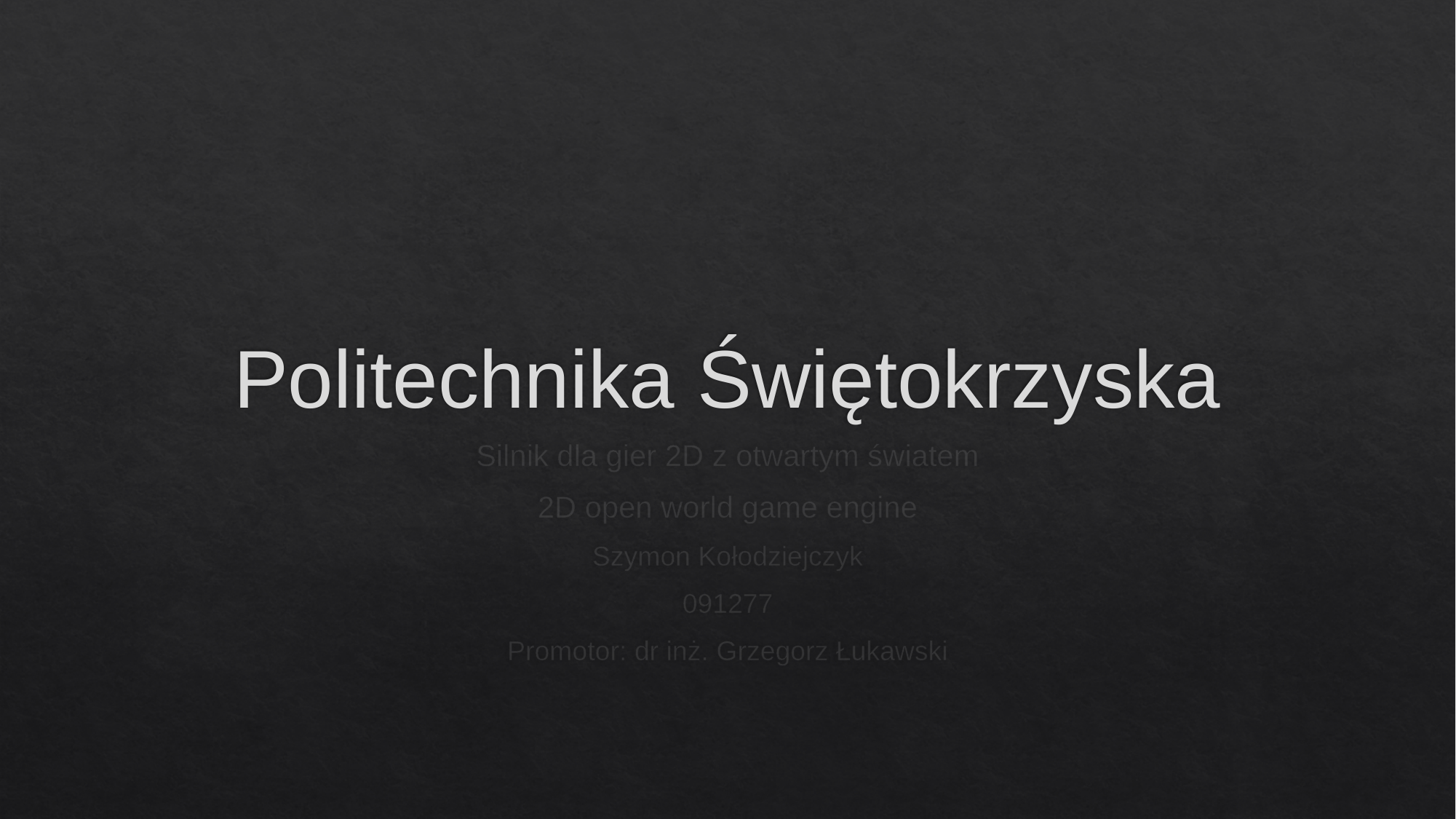

# Politechnika Świętokrzyska
Silnik dla gier 2D z otwartym światem
2D open world game engine
Szymon Kołodziejczyk
091277
Promotor: dr inż. Grzegorz Łukawski